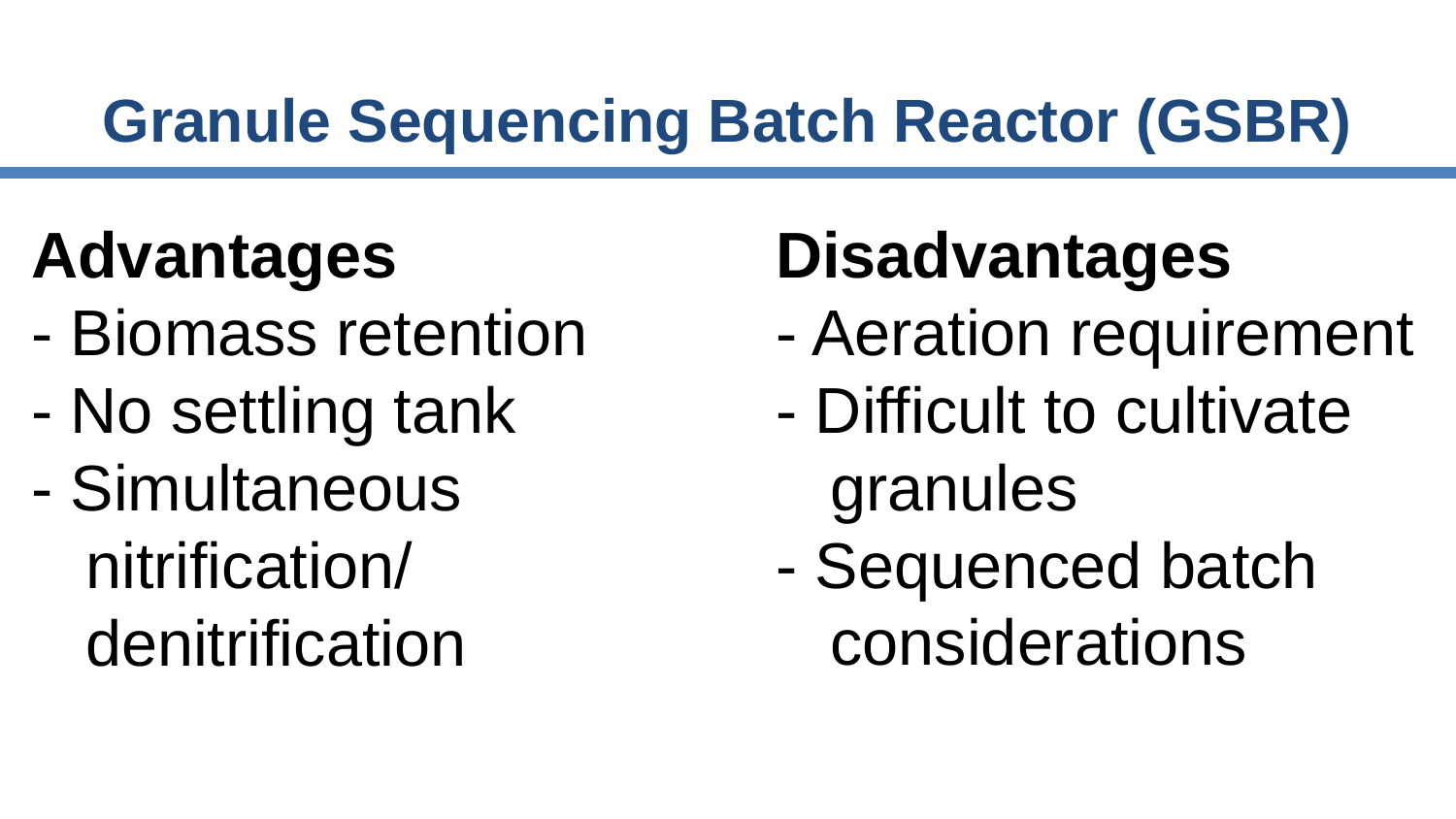

# Granule Sequencing Batch Reactor (GSBR)
Disadvantages
- Aeration requirement
- Difficult to cultivate granules
- Sequenced batch considerations

Advantages
- Biomass retention
- No settling tank
- Simultaneous nitrification/ denitrification